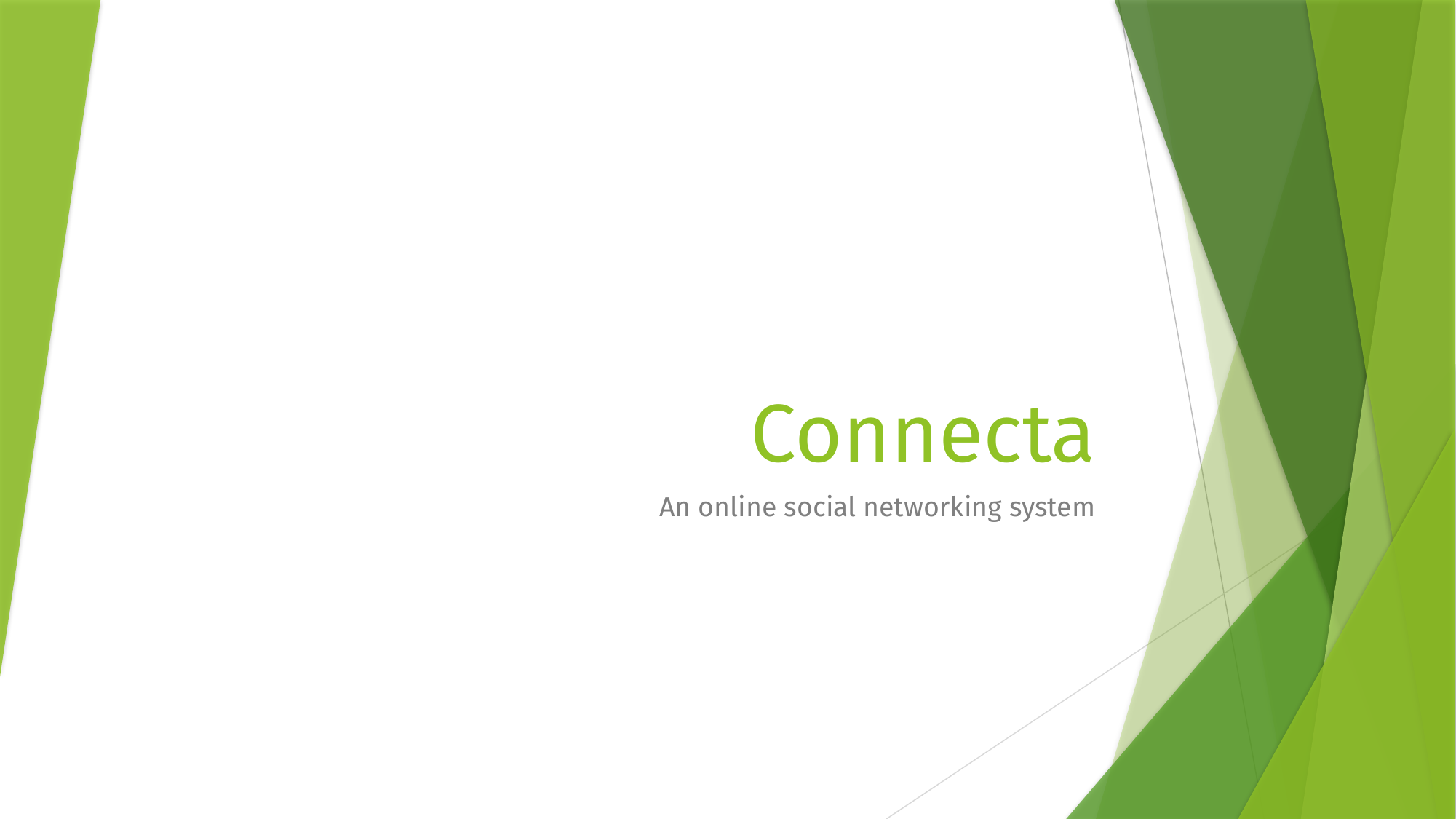

# Connecta
An online social networking system